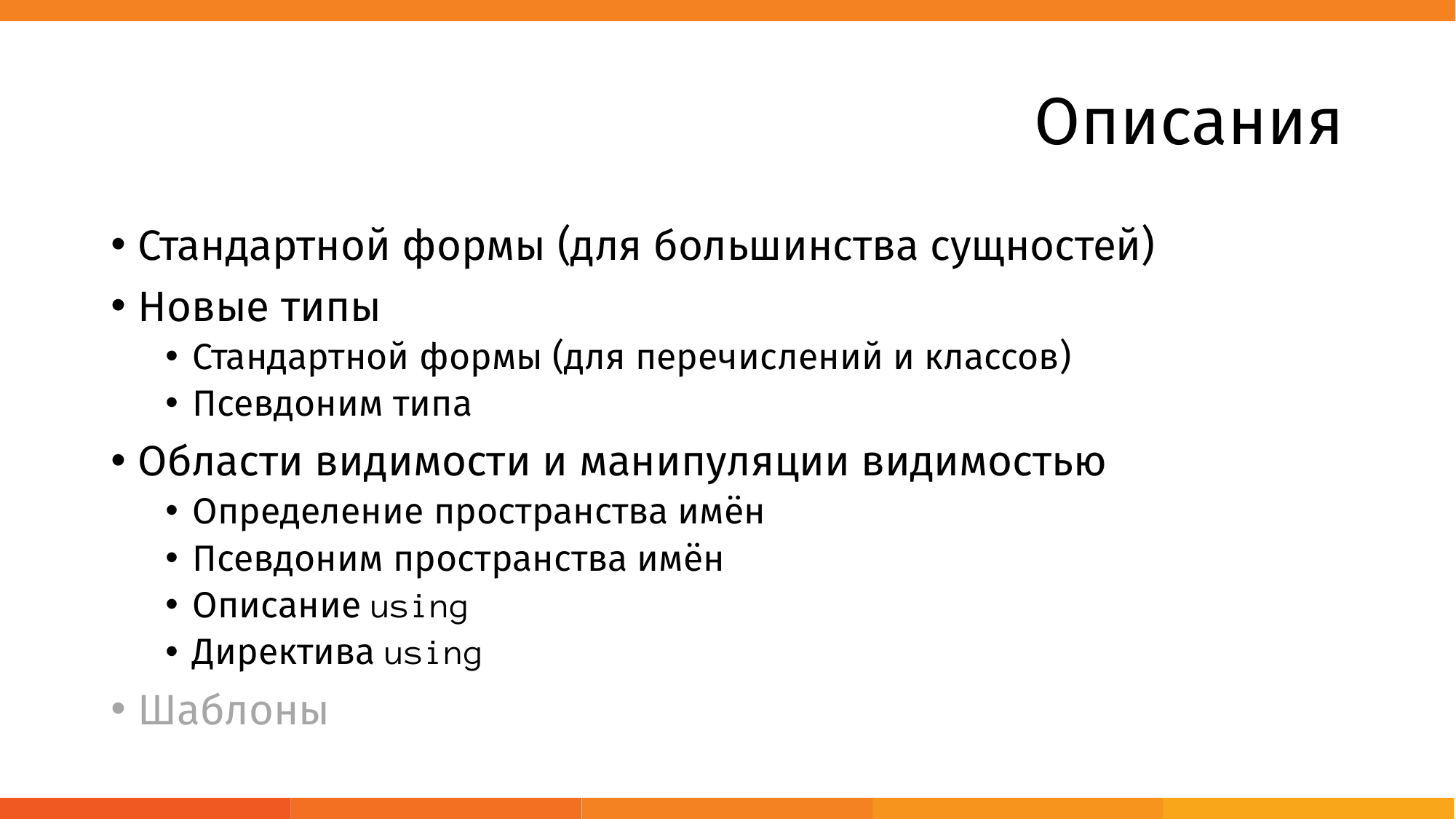

# Описания
Стандартной формы (для большинства сущностей)
Новые типы
Стандартной формы (для перечислений и классов)
Псевдоним типа
Области видимости и манипуляции видимостью
Определение пространства имён
Псевдоним пространства имён
Описание using
Директива using
Шаблоны